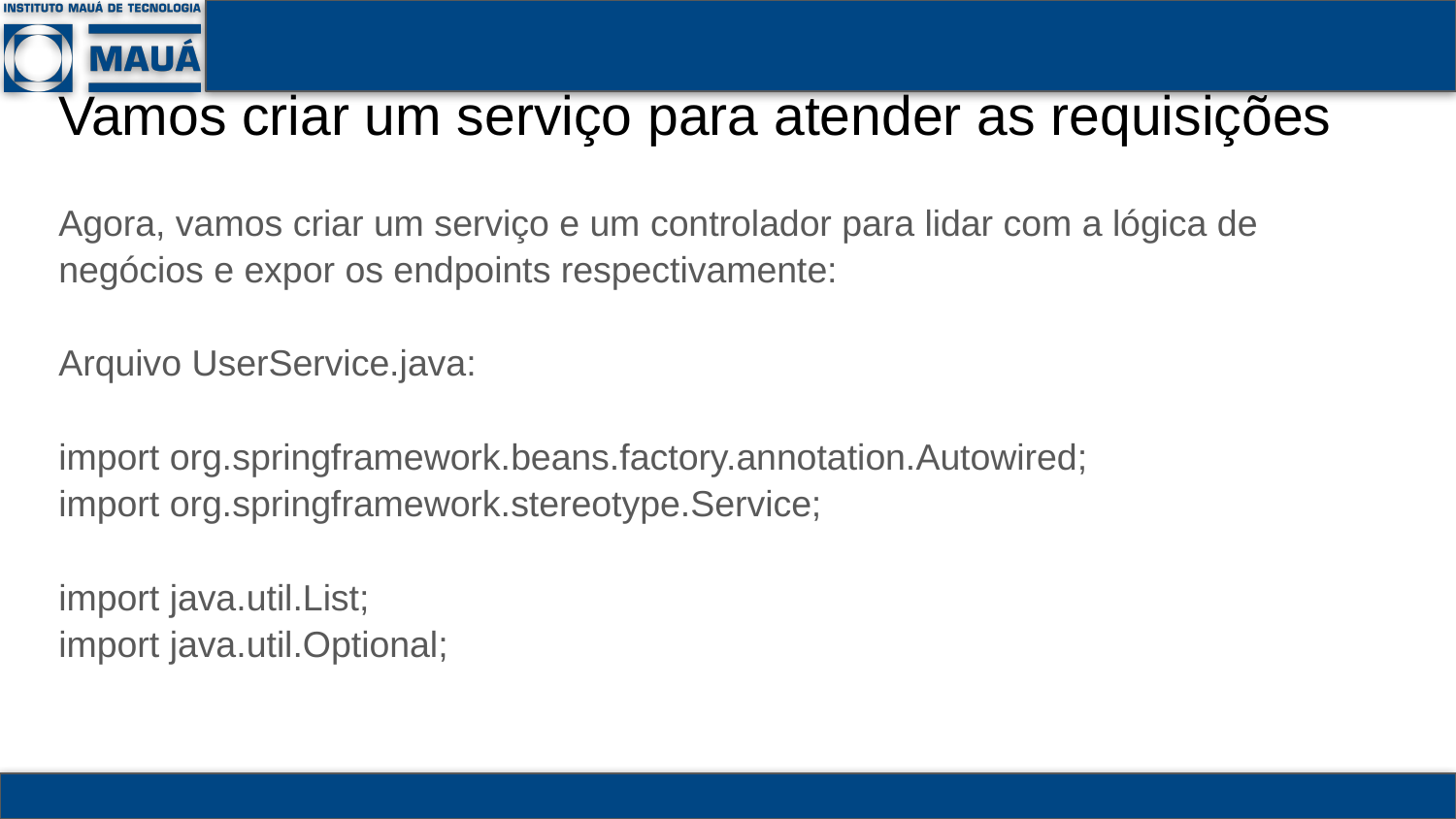

# Vamos criar um serviço para atender as requisições
Agora, vamos criar um serviço e um controlador para lidar com a lógica de negócios e expor os endpoints respectivamente:

Arquivo UserService.java:

import org.springframework.beans.factory.annotation.Autowired;
import org.springframework.stereotype.Service;

import java.util.List;
import java.util.Optional;